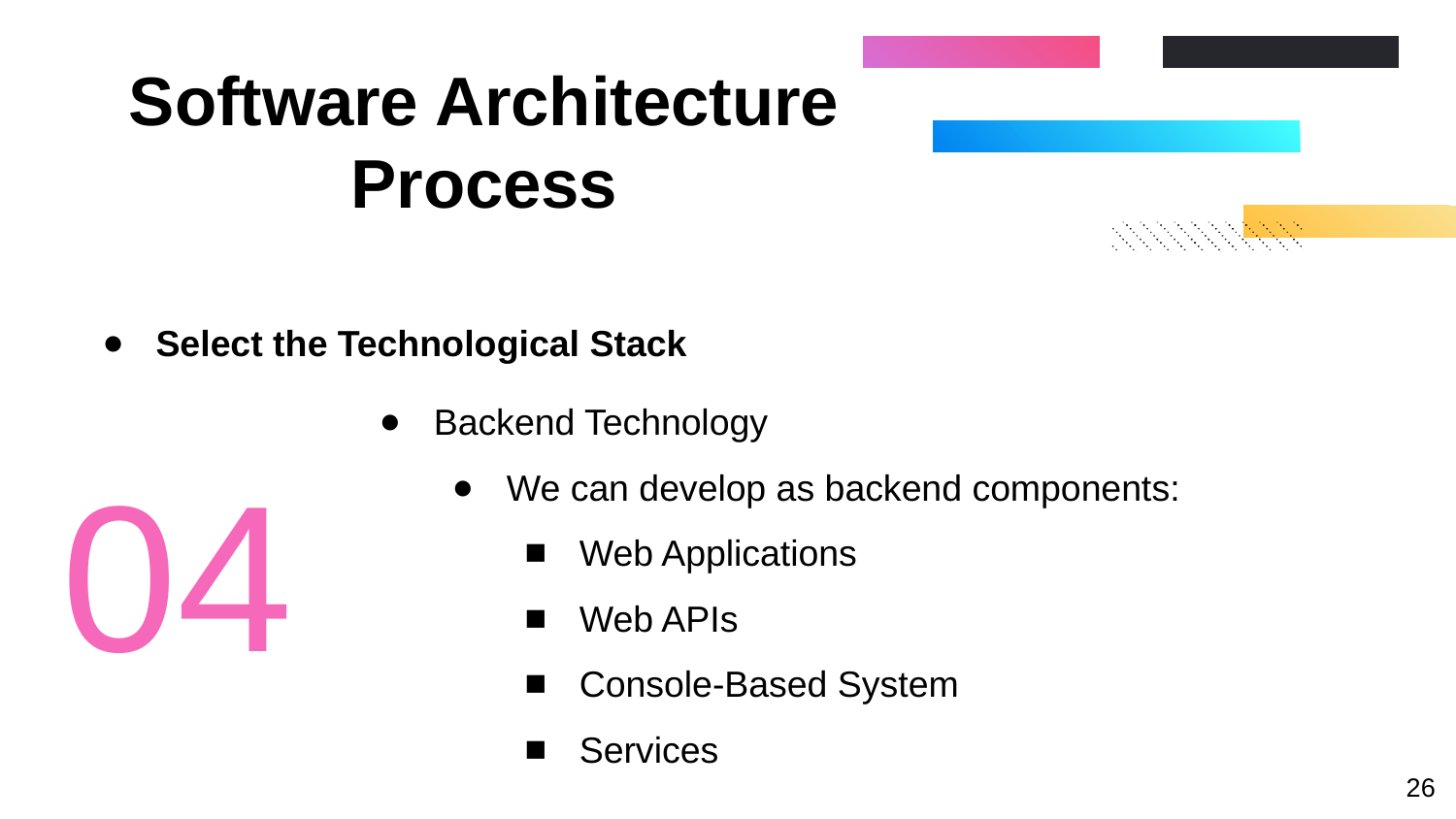

# Software Architecture Process
Select the Technological Stack

Backend Technology
We can develop as backend components:
Web Applications
Web APIs
Console-Based System
Services

04
26